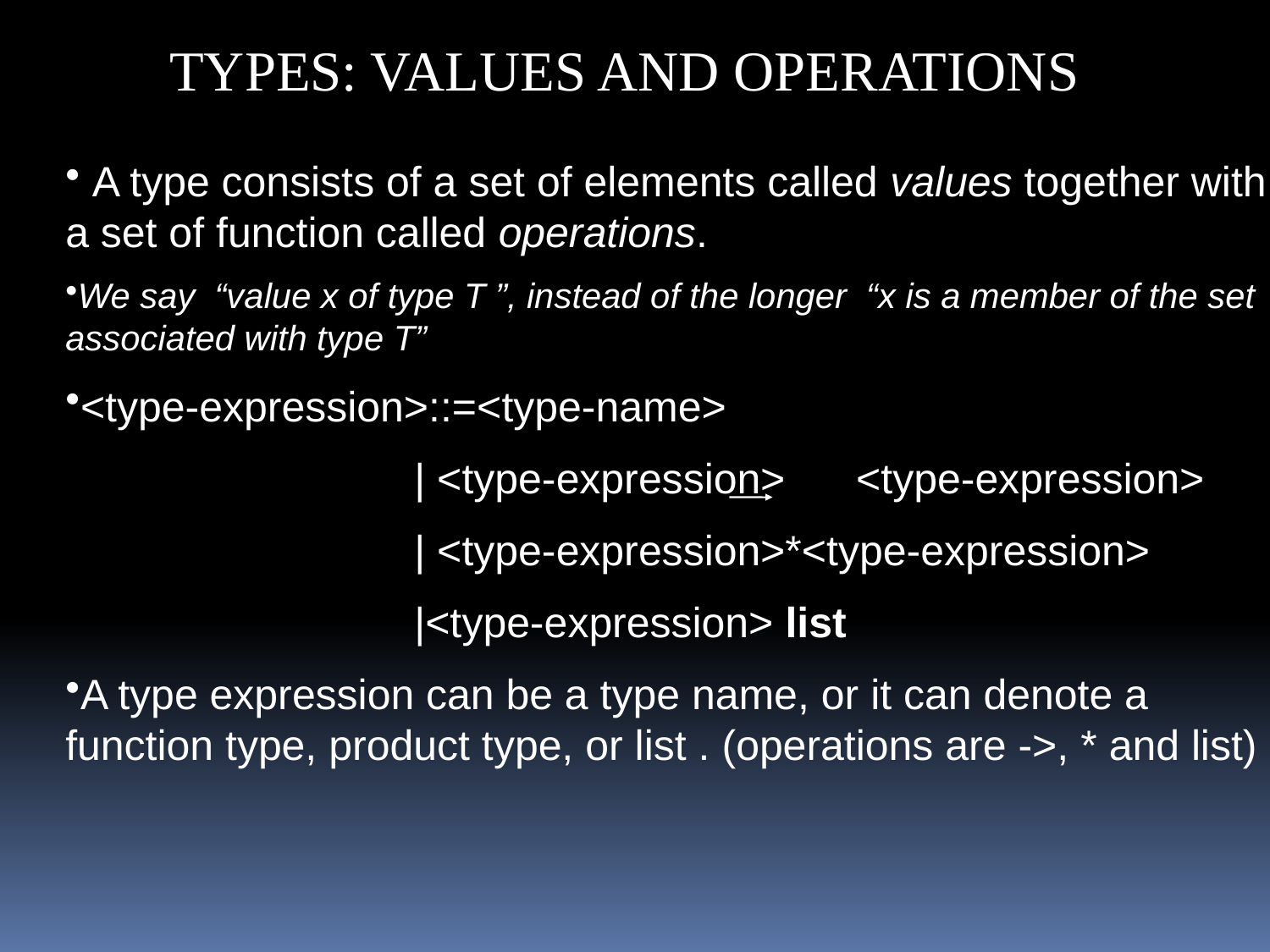

TYPES: VALUES AND OPERATIONS
 A type consists of a set of elements called values together with a set of function called operations.
We say  “value x of type T ”, instead of the longer  “x is a member of the set associated with type T”
<type-expression>::=<type-name>
        | <type-expression>      <type-expression>
        | <type-expression>*<type-expression>
        |<type-expression> list
A type expression can be a type name, or it can denote a function type, product type, or list . (operations are ->, * and list)